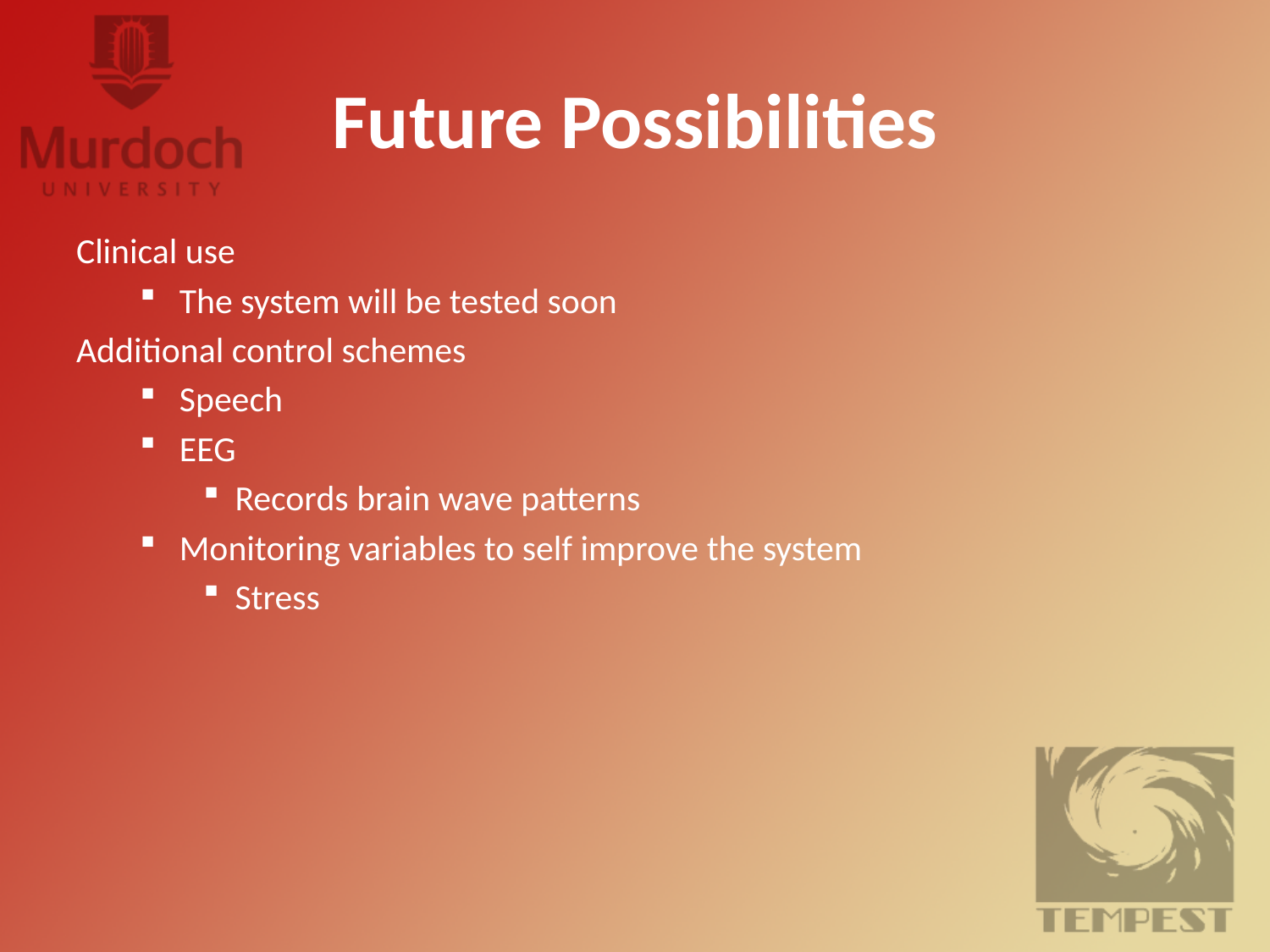

# Future Possibilities
Clinical use
The system will be tested soon
Additional control schemes
Speech
EEG
Records brain wave patterns
Monitoring variables to self improve the system
Stress